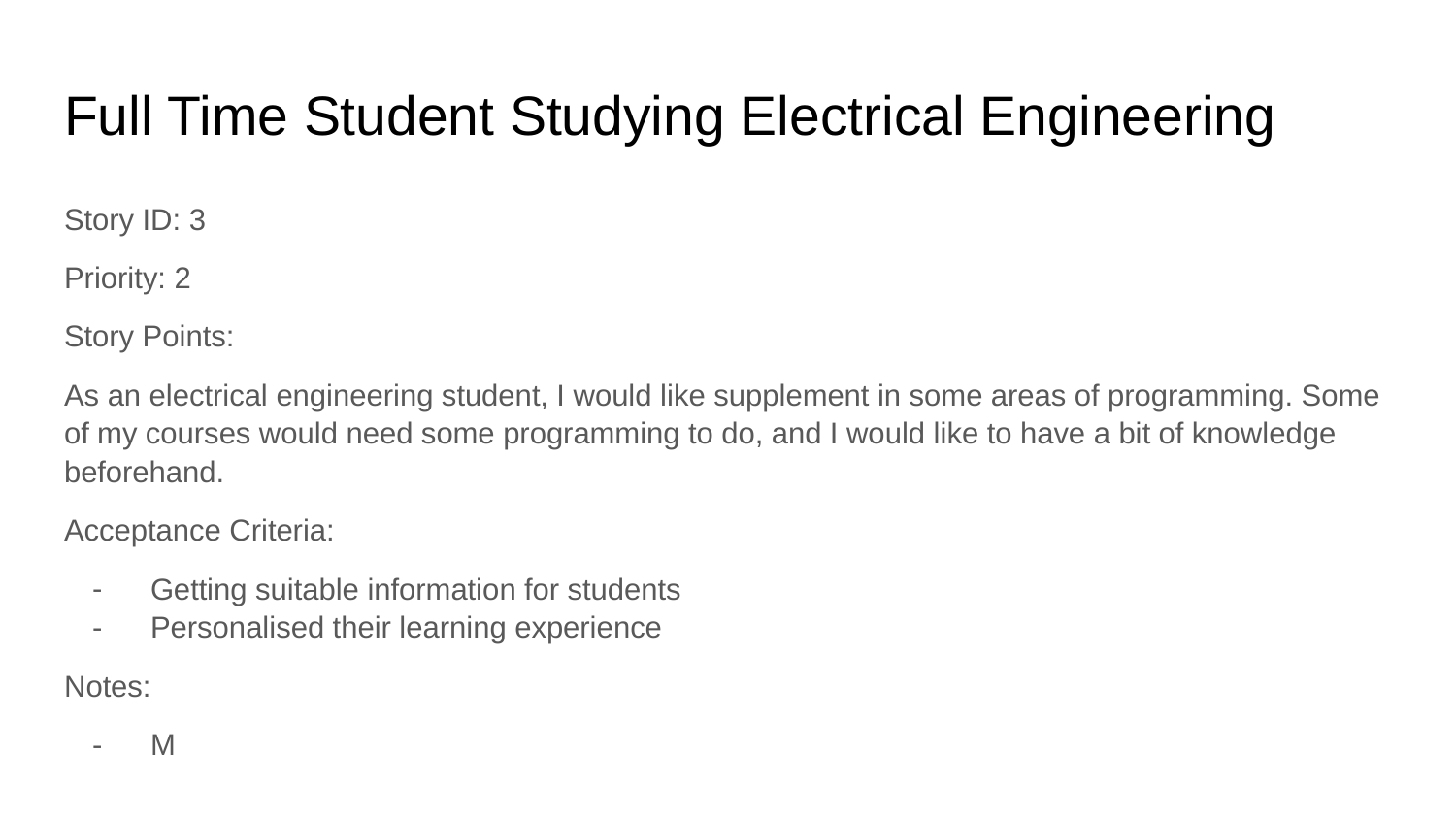

# Full Time Student Studying Electrical Engineering
Story ID: 3
Priority: 2
Story Points:
As an electrical engineering student, I would like supplement in some areas of programming. Some of my courses would need some programming to do, and I would like to have a bit of knowledge beforehand.
Acceptance Criteria:
Getting suitable information for students
Personalised their learning experience
Notes:
M